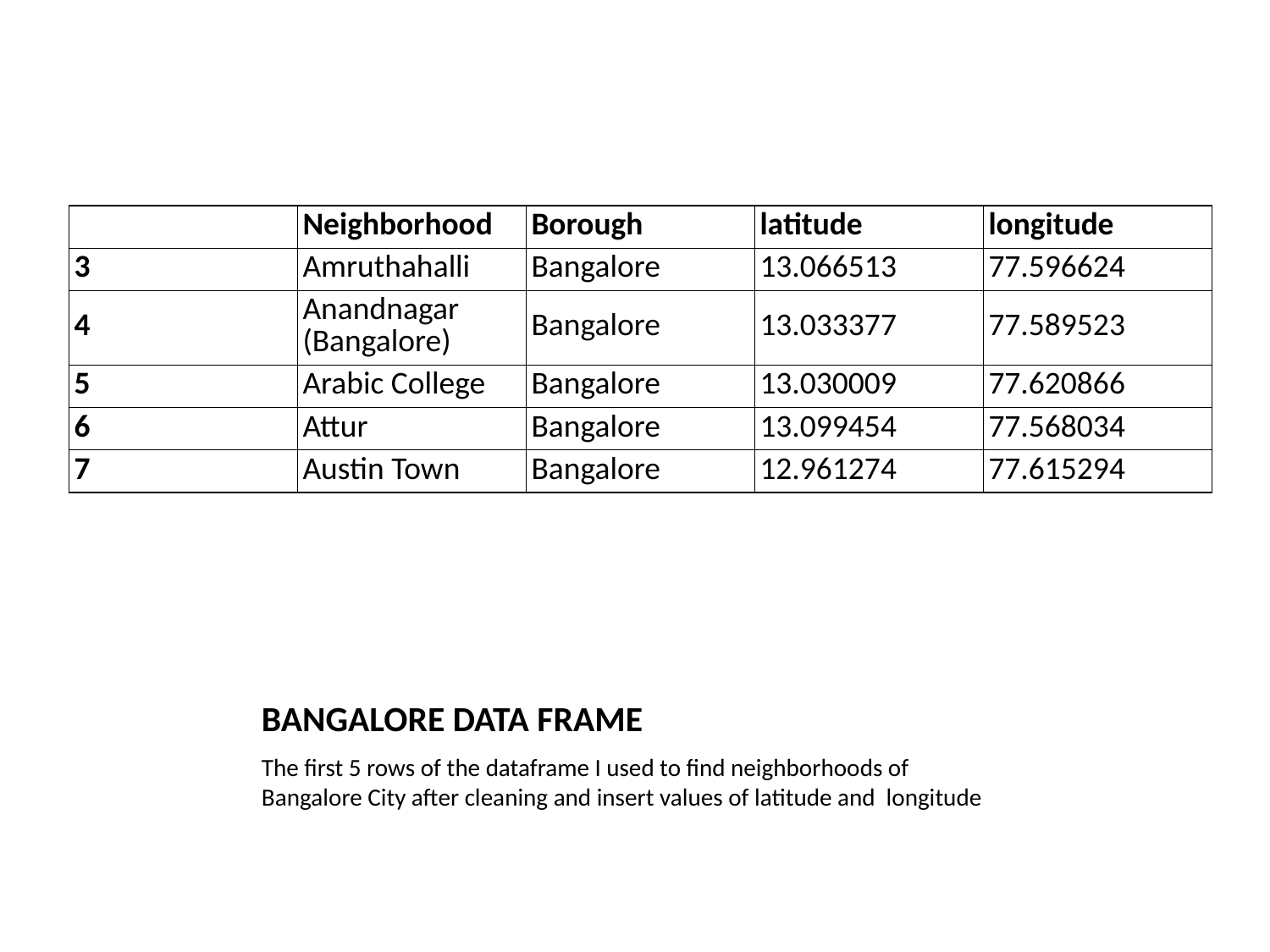

|  | Neighborhood | Borough | latitude | longitude |
| --- | --- | --- | --- | --- |
| 3 | Amruthahalli | Bangalore | 13.066513 | 77.596624 |
| 4 | Anandnagar (Bangalore) | Bangalore | 13.033377 | 77.589523 |
| 5 | Arabic College | Bangalore | 13.030009 | 77.620866 |
| 6 | Attur | Bangalore | 13.099454 | 77.568034 |
| 7 | Austin Town | Bangalore | 12.961274 | 77.615294 |
# BANGALORE DATA FRAME
The first 5 rows of the dataframe I used to find neighborhoods of Bangalore City after cleaning and insert values of latitude and  longitude